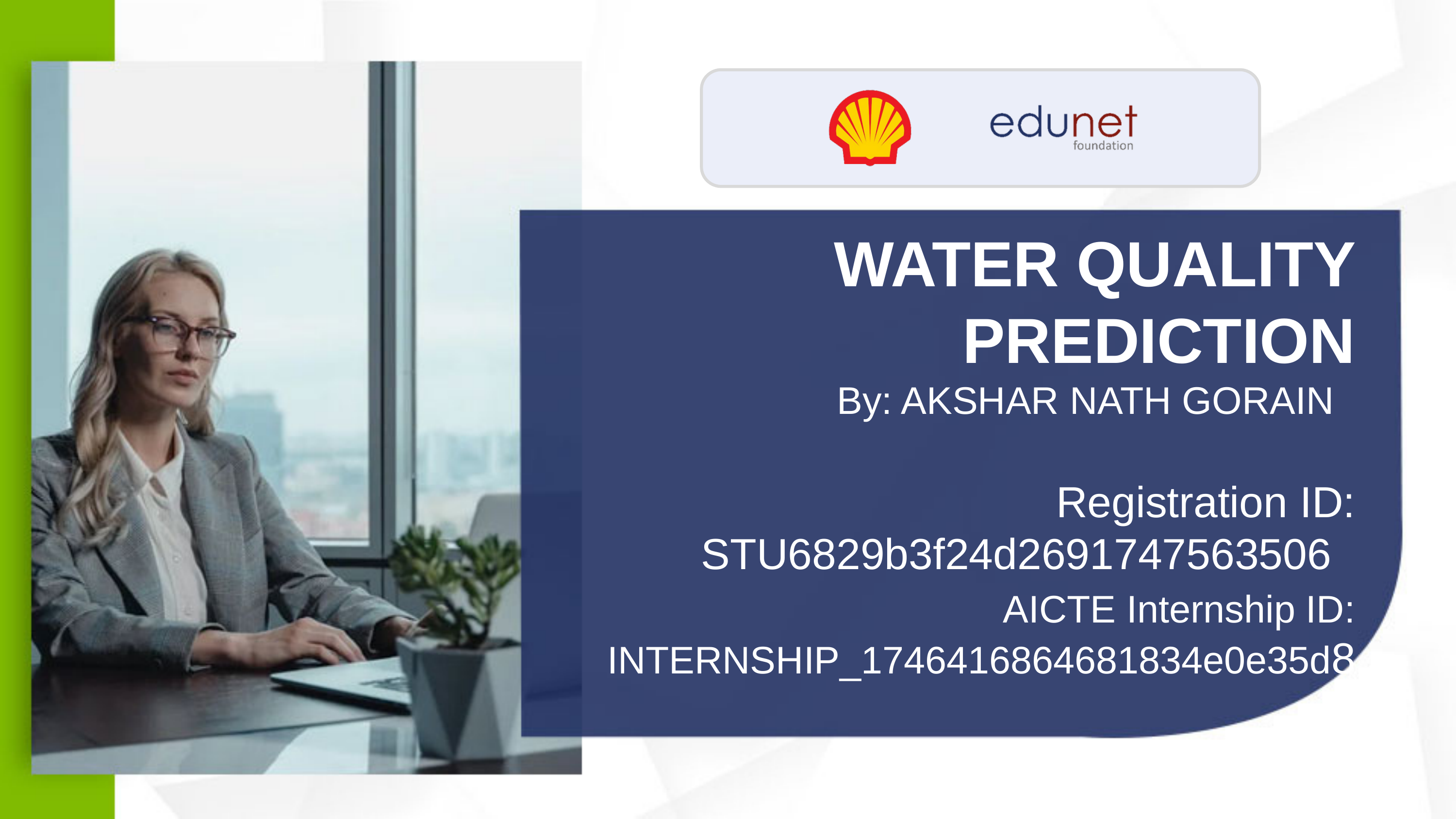

WATER QUALITY PREDICTION
By: AKSHAR NATH GORAIN

Registration ID: STU6829b3f24d2691747563506
AICTE Internship ID: INTERNSHIP_1746416864681834e0e35d8